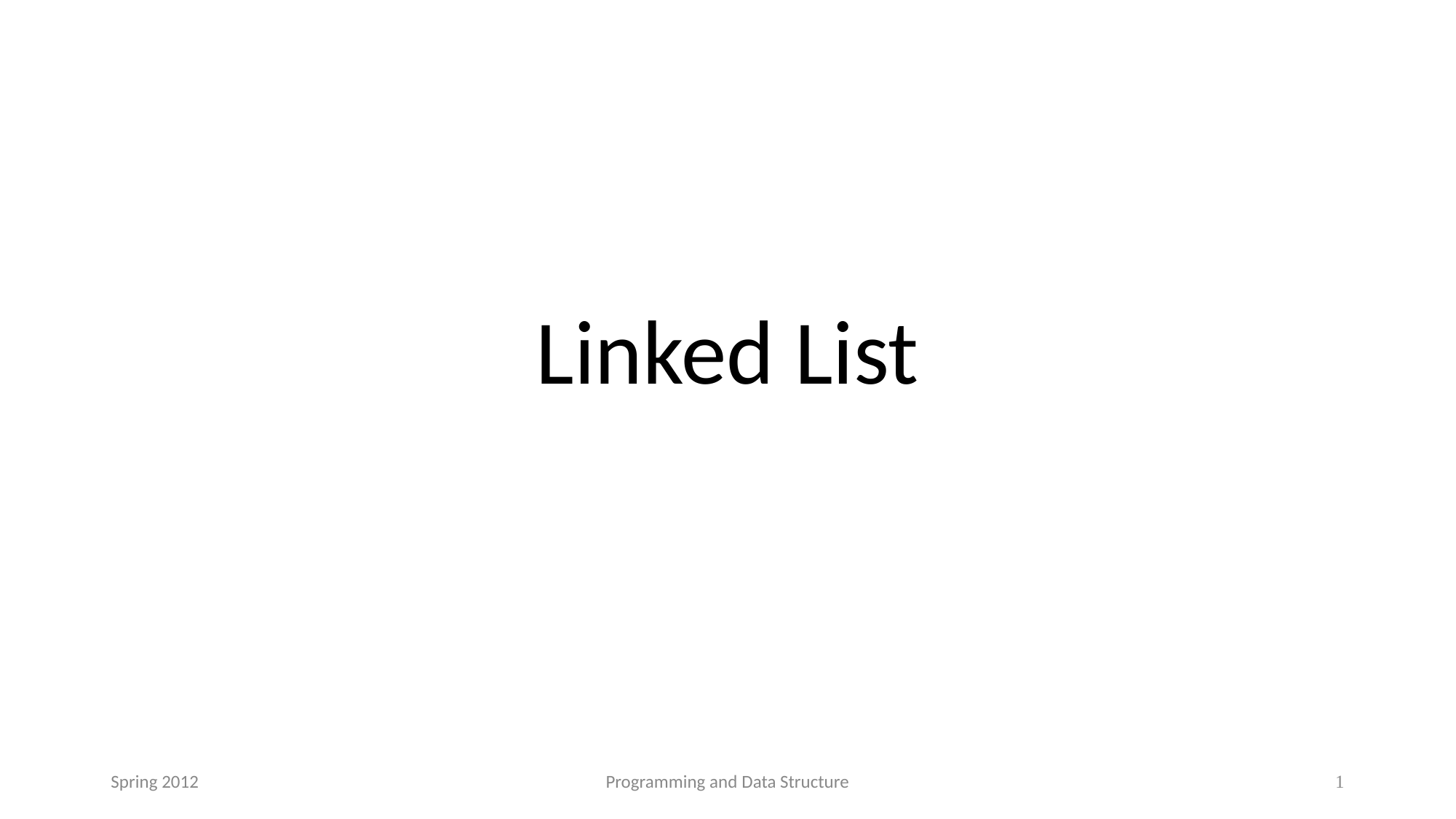

# Linked List

Spring 2012
Programming and Data Structure
1